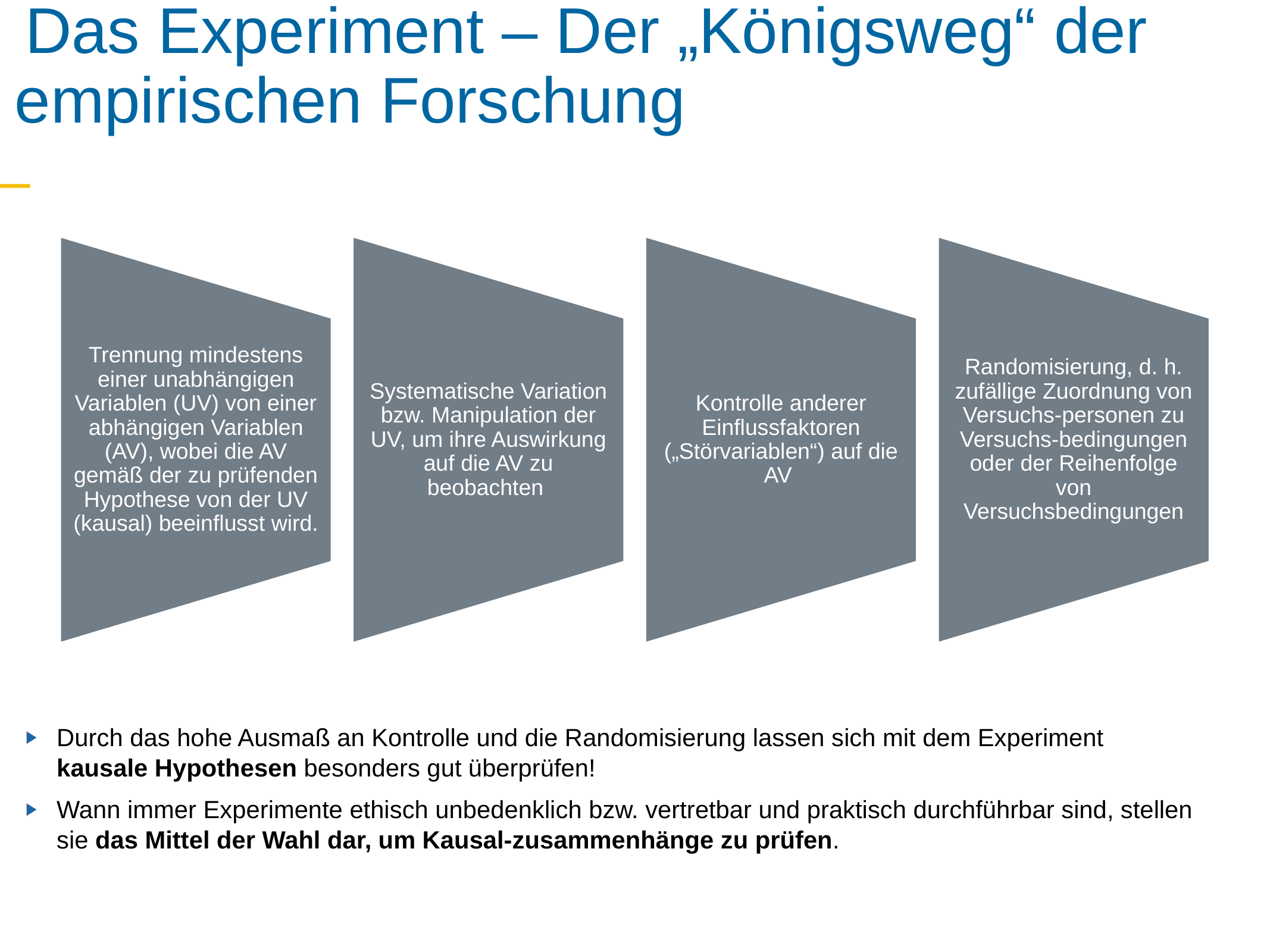

Das Experiment – Der „Königsweg“ der empirischen Forschung

Trennung mindestens einer unabhängigen Variablen (UV) von einer abhängigen Variablen (AV), wobei die AV gemäß der zu prüfenden Hypothese von der UV (kausal) beeinflusst wird.

Systematische Variation bzw. Manipulation der UV, um ihre Auswirkung auf die AV zu beobachten

Kontrolle anderer Einflussfaktoren („Störvariablen“) auf die AV

Randomisierung, d. h. zufällige Zuordnung von Versuchs-personen zu Versuchs-bedingungen oder der Reihenfolge von Versuchsbedingungen
Durch das hohe Ausmaß an Kontrolle und die Randomisierung lassen sich mit dem Experiment kausale Hypothesen besonders gut überprüfen!
Wann immer Experimente ethisch unbedenklich bzw. vertretbar und praktisch durchführbar sind, stellen sie das Mittel der Wahl dar, um Kausal-zusammenhänge zu prüfen.
10